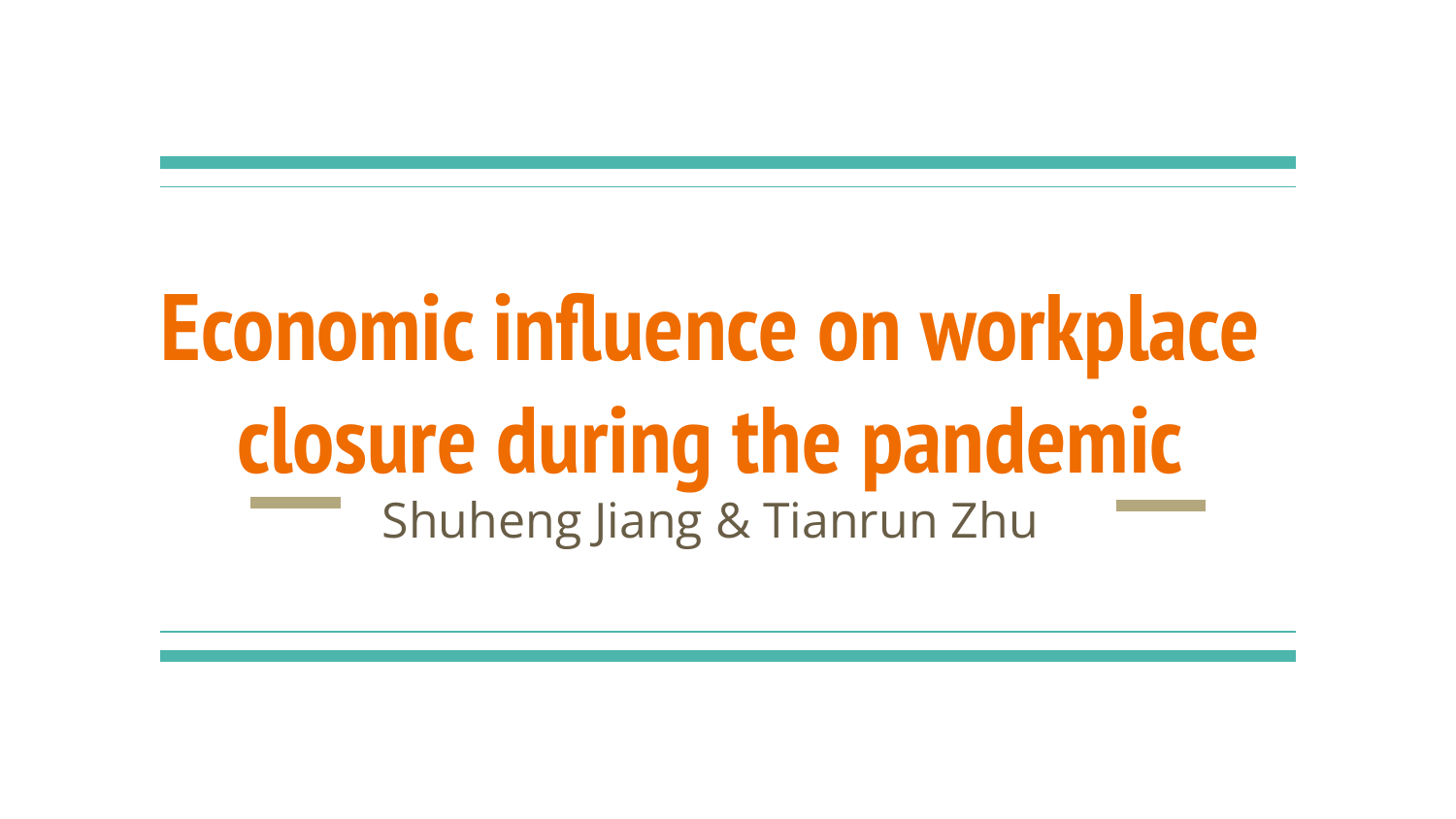

# Economic influence on workplace closure during the pandemic
Shuheng Jiang & Tianrun Zhu